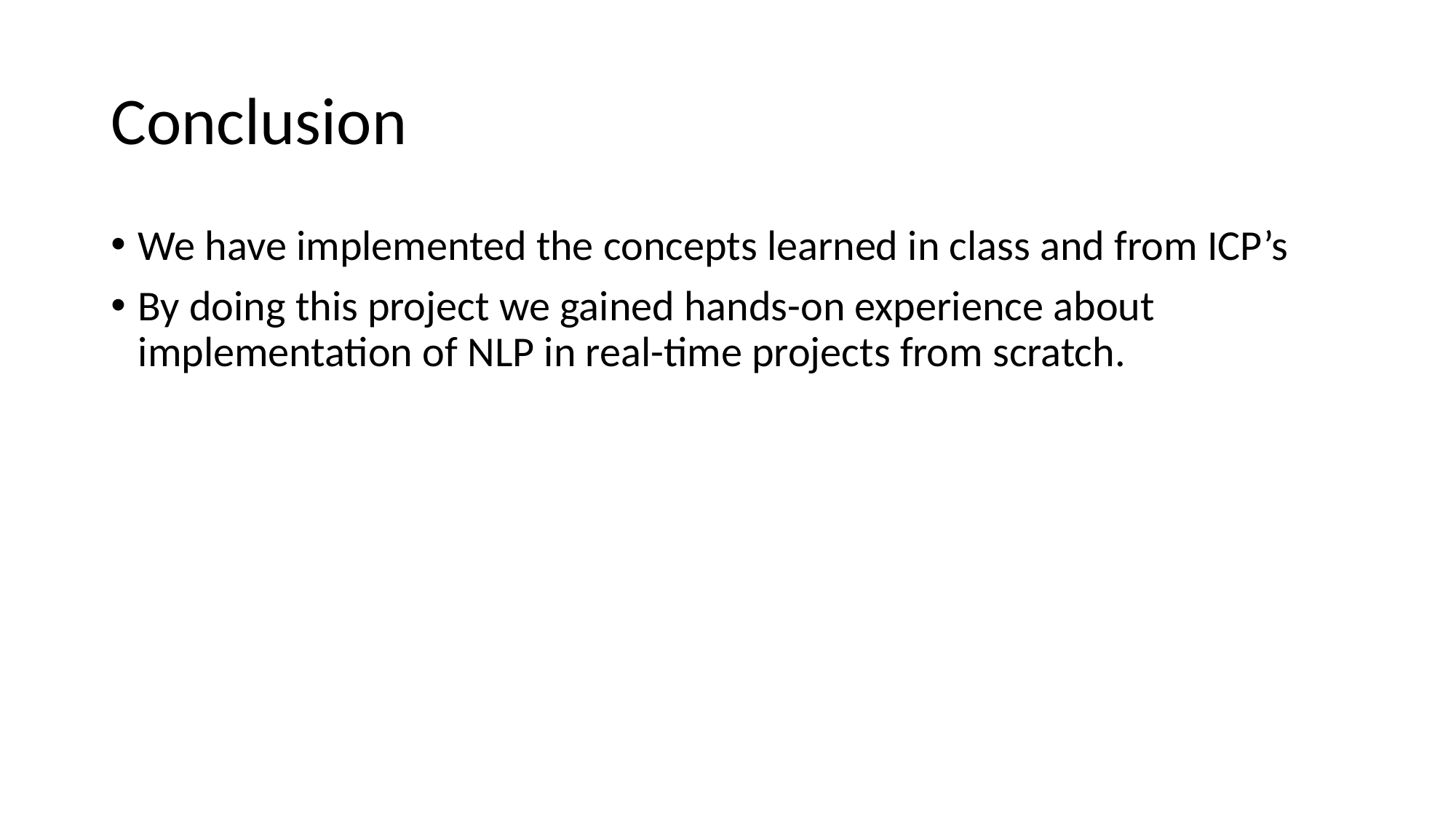

# Conclusion
We have implemented the concepts learned in class and from ICP’s
By doing this project we gained hands-on experience about implementation of NLP in real-time projects from scratch.